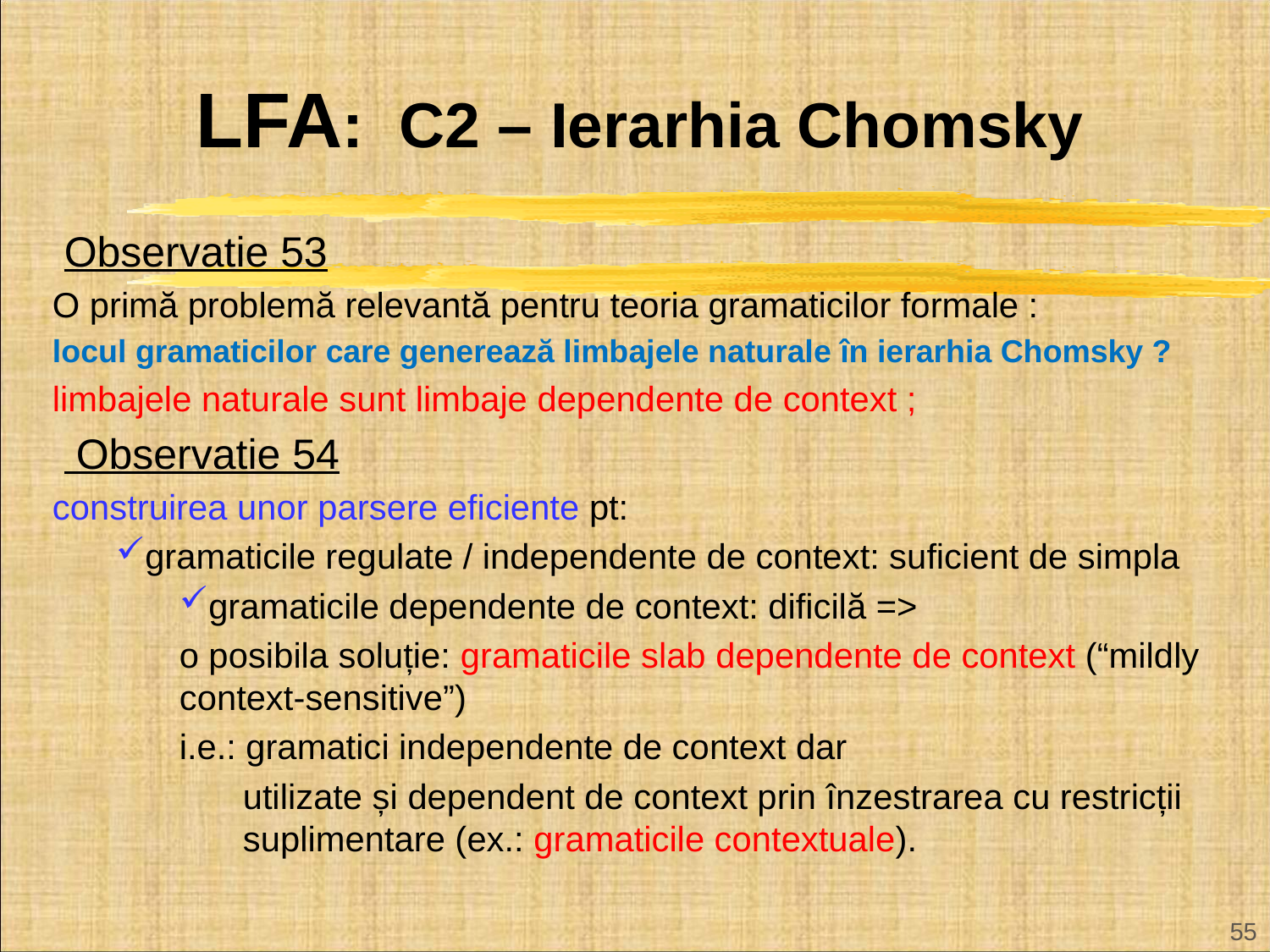

# LFA:  C2 – Ierarhia Chomsky
 Observatie 53
O primă problemă relevantă pentru teoria gramaticilor formale :
locul gramaticilor care generează limbajele naturale în ierarhia Chomsky ?
limbajele naturale sunt limbaje dependente de context ;
  Observatie 54
construirea unor parsere eficiente pt:
gramaticile regulate / independente de context: suficient de simpla
gramaticile dependente de context: dificilă =>
o posibila soluție: gramaticile slab dependente de context (“mildly context-sensitive”)
i.e.: gramatici independente de context dar
utilizate și dependent de context prin înzestrarea cu restricții suplimentare (ex.: gramaticile contextuale).
55